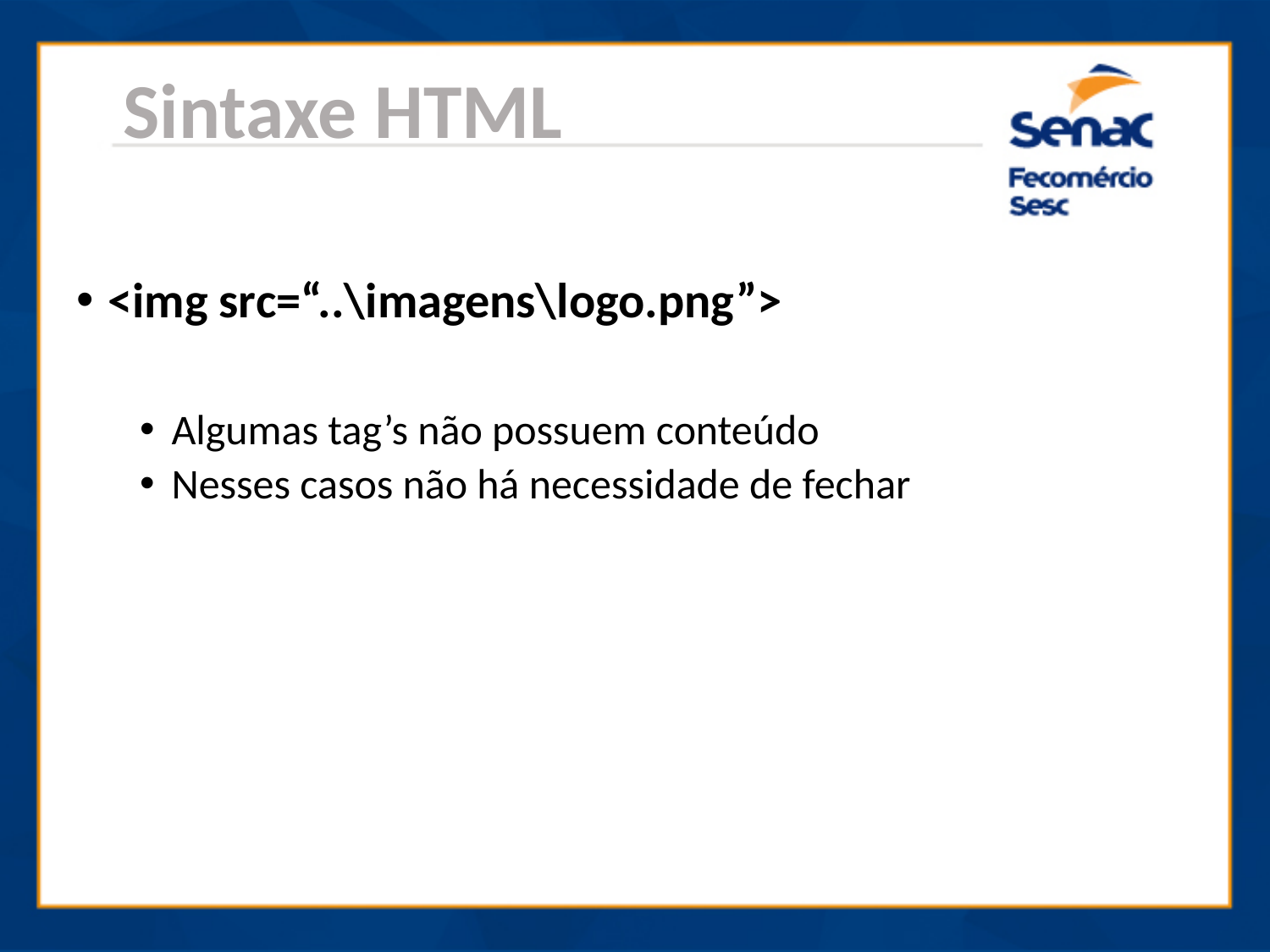

Sintaxe HTML
<img src=“..\imagens\logo.png”>

Algumas tag’s não possuem conteúdo
Nesses casos não há necessidade de fechar